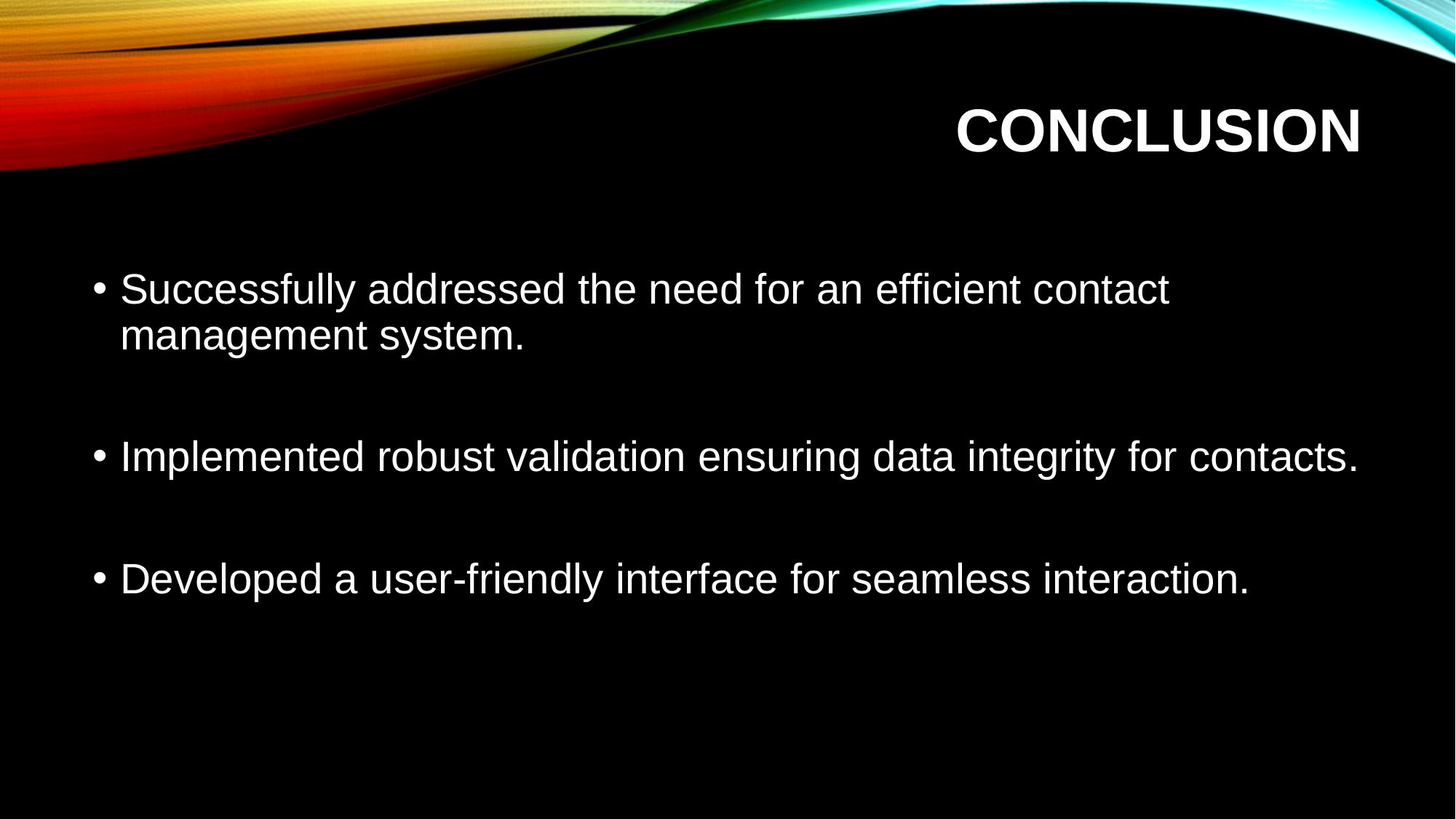

# Conclusion
Successfully addressed the need for an efficient contact management system.

Implemented robust validation ensuring data integrity for contacts.

Developed a user-friendly interface for seamless interaction.